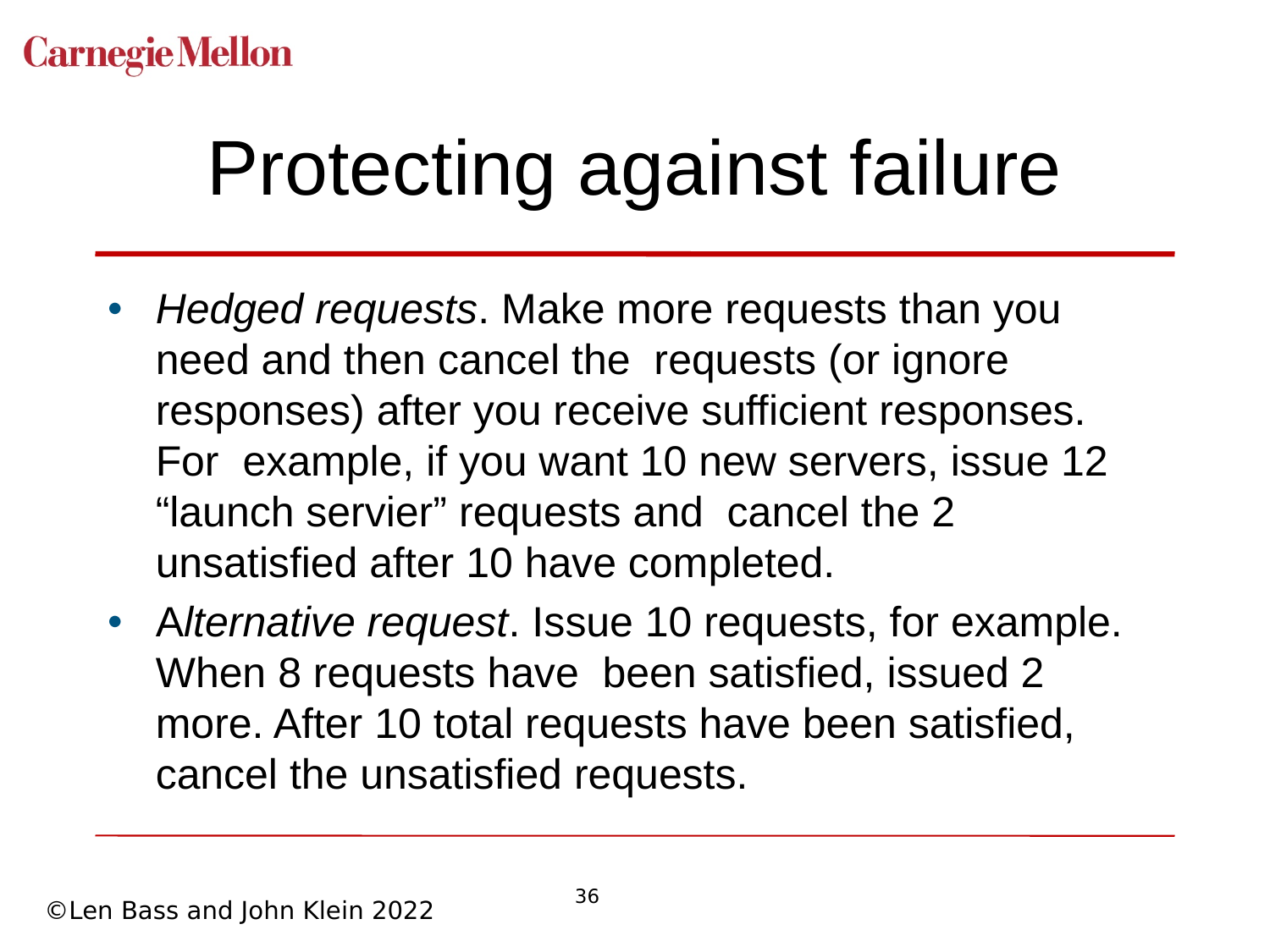

# Protecting against failure
Hedged requests. Make more requests than you need and then cancel the  requests (or ignore responses) after you receive sufficient responses. For  example, if you want 10 new servers, issue 12 “launch servier” requests and  cancel the 2 unsatisfied after 10 have completed.
Alternative request. Issue 10 requests, for example. When 8 requests have  been satisfied, issued 2 more. After 10 total requests have been satisfied,  cancel the unsatisfied requests.